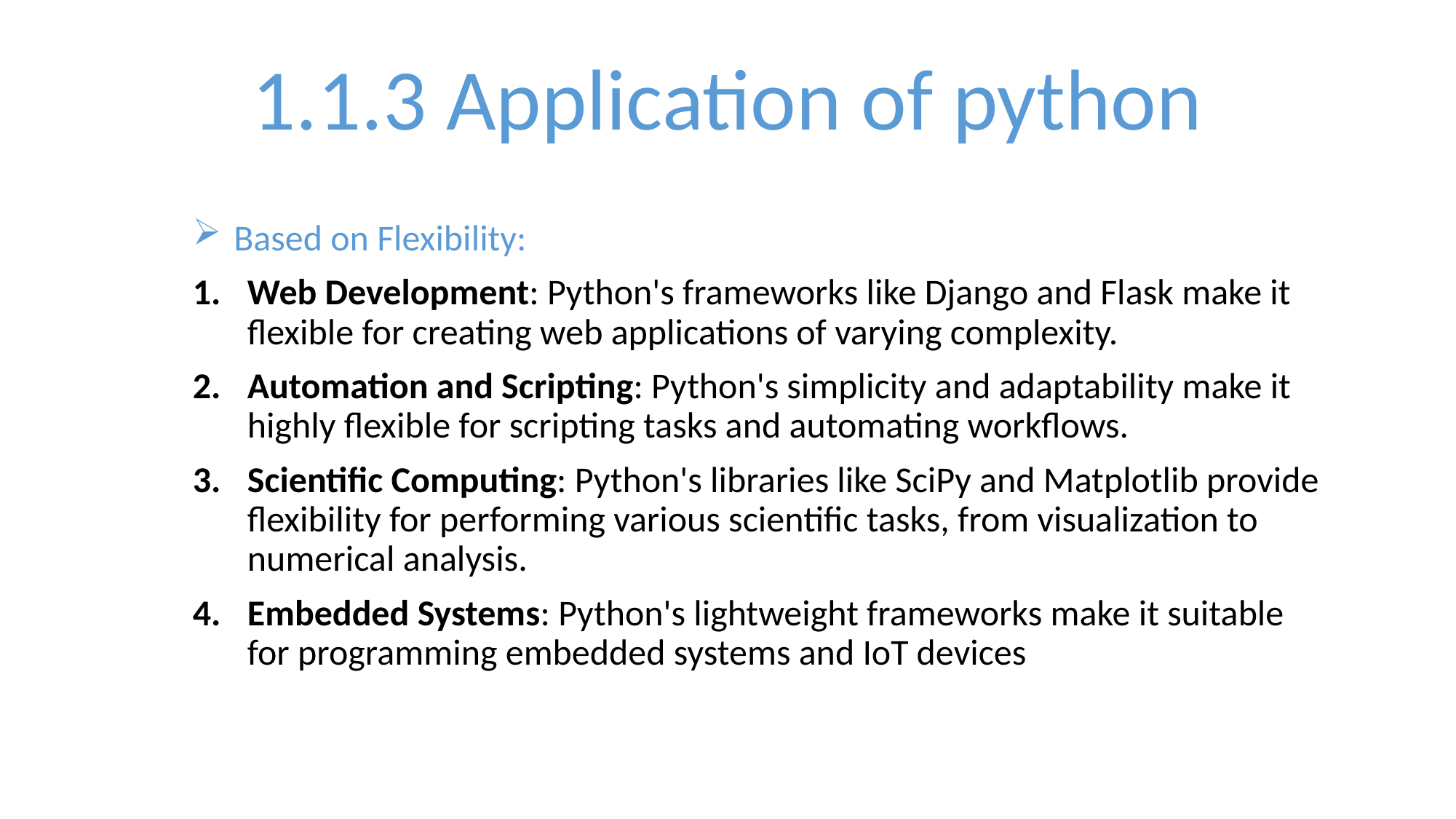

# 1.1.3 Application of python
Based on Flexibility:
Web Development: Python's frameworks like Django and Flask make it flexible for creating web applications of varying complexity.
Automation and Scripting: Python's simplicity and adaptability make it highly flexible for scripting tasks and automating workflows.
Scientific Computing: Python's libraries like SciPy and Matplotlib provide flexibility for performing various scientific tasks, from visualization to numerical analysis.
Embedded Systems: Python's lightweight frameworks make it suitable for programming embedded systems and IoT devices